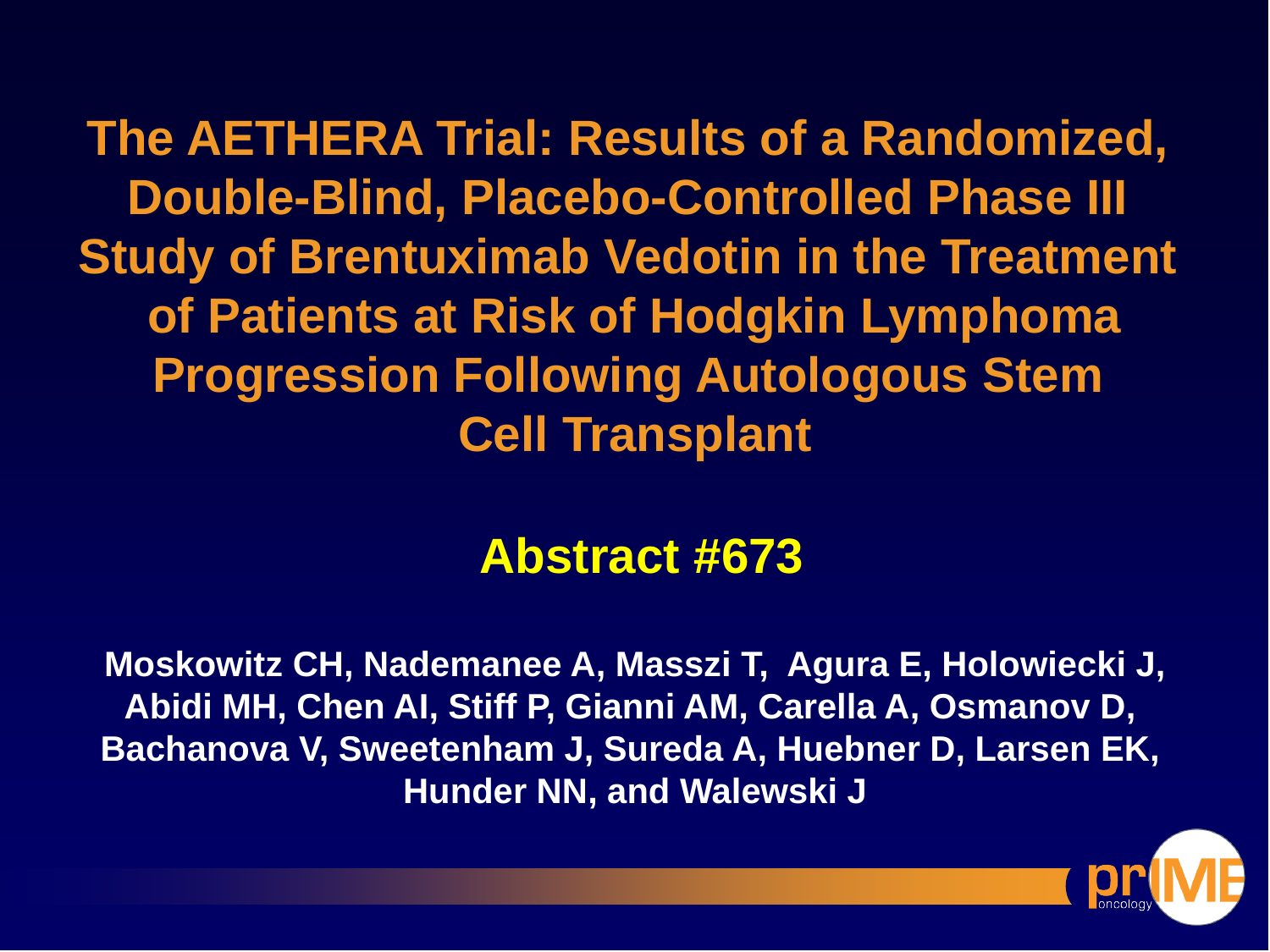

# The AETHERA Trial: Results of a Randomized, Double-Blind, Placebo-Controlled Phase III Study of Brentuximab Vedotin in the Treatment of Patients at Risk of Hodgkin Lymphoma Progression Following Autologous Stem Cell Transplant
Abstract #673
Moskowitz CH, Nademanee A, Masszi T,  Agura E, Holowiecki J,
Abidi MH, Chen AI, Stiff P, Gianni AM, Carella A, Osmanov D,
Bachanova V, Sweetenham J, Sureda A, Huebner D, Larsen EK,
Hunder NN, and Walewski J